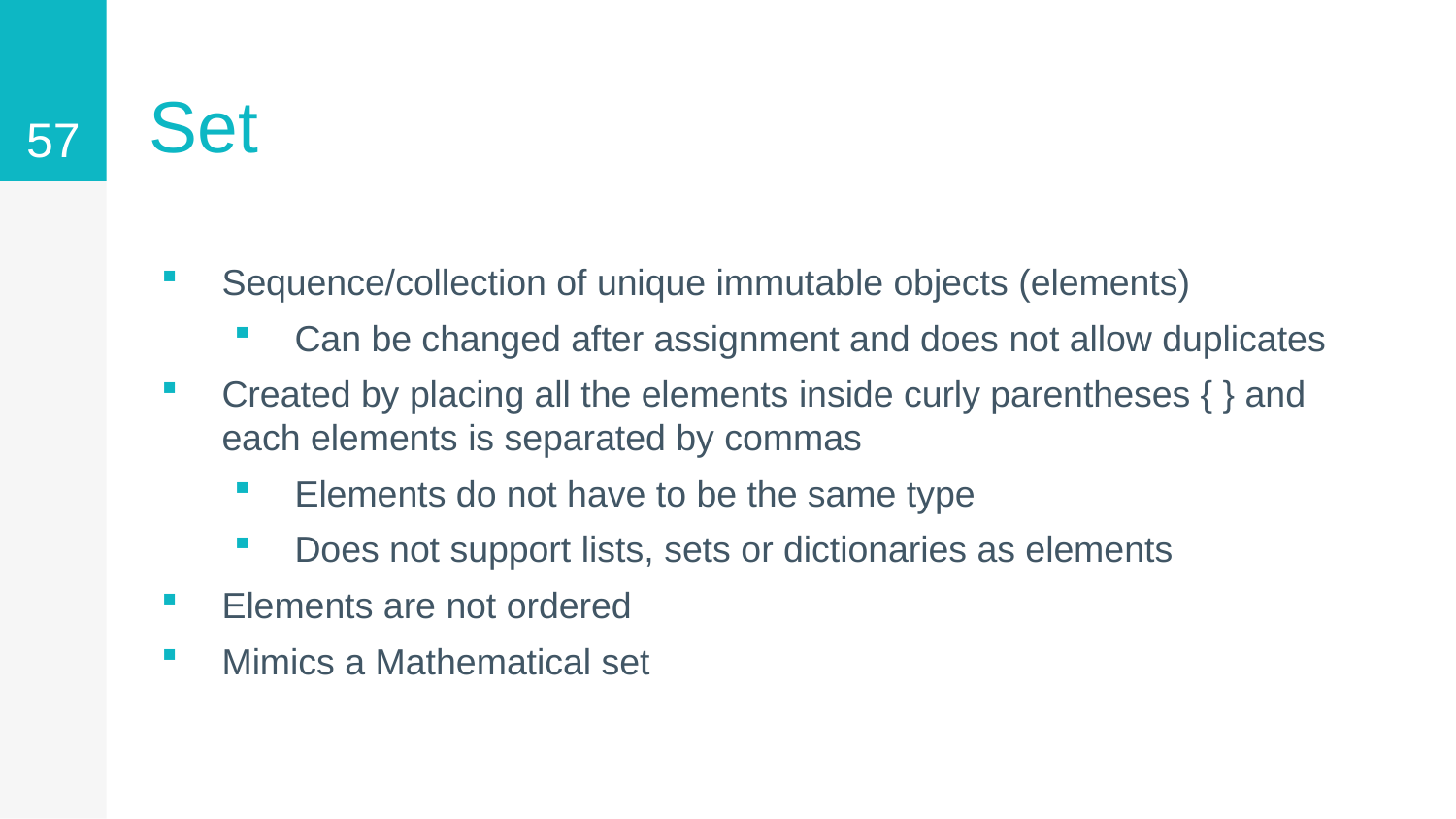

57
# Set
Sequence/collection of unique immutable objects (elements)
Can be changed after assignment and does not allow duplicates
Created by placing all the elements inside curly parentheses { } and each elements is separated by commas
Elements do not have to be the same type
Does not support lists, sets or dictionaries as elements
Elements are not ordered
Mimics a Mathematical set